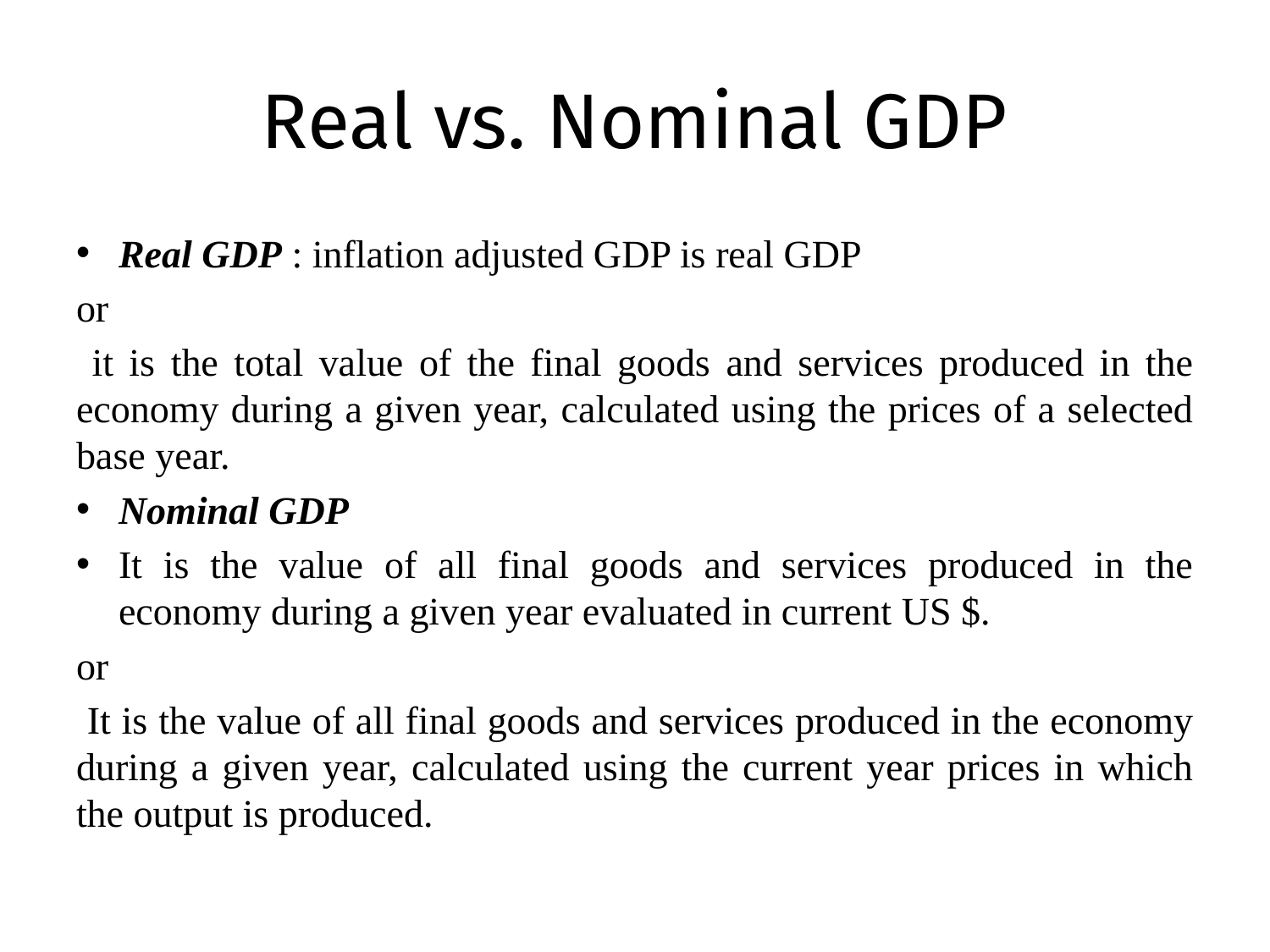

# Real vs. Nominal GDP
Real GDP : inflation adjusted GDP is real GDP
or
 it is the total value of the final goods and services produced in the economy during a given year, calculated using the prices of a selected base year.
Nominal GDP
It is the value of all final goods and services produced in the economy during a given year evaluated in current US $.
or
 It is the value of all final goods and services produced in the economy during a given year, calculated using the current year prices in which the output is produced.